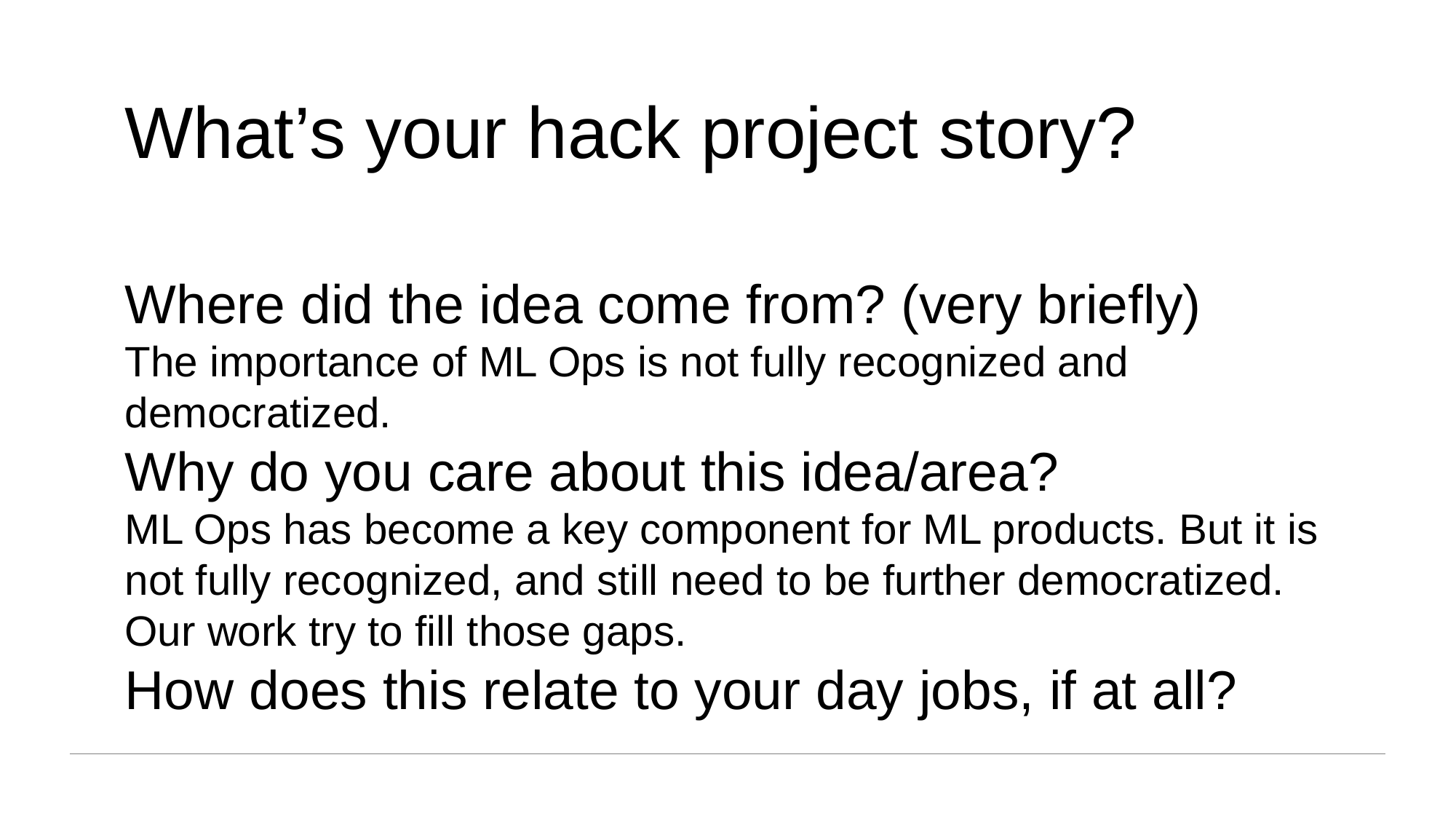

What’s your hack project story?
Where did the idea come from? (very briefly)
The importance of ML Ops is not fully recognized and democratized.
Why do you care about this idea/area?
ML Ops has become a key component for ML products. But it is not fully recognized, and still need to be further democratized. Our work try to fill those gaps.
How does this relate to your day jobs, if at all?